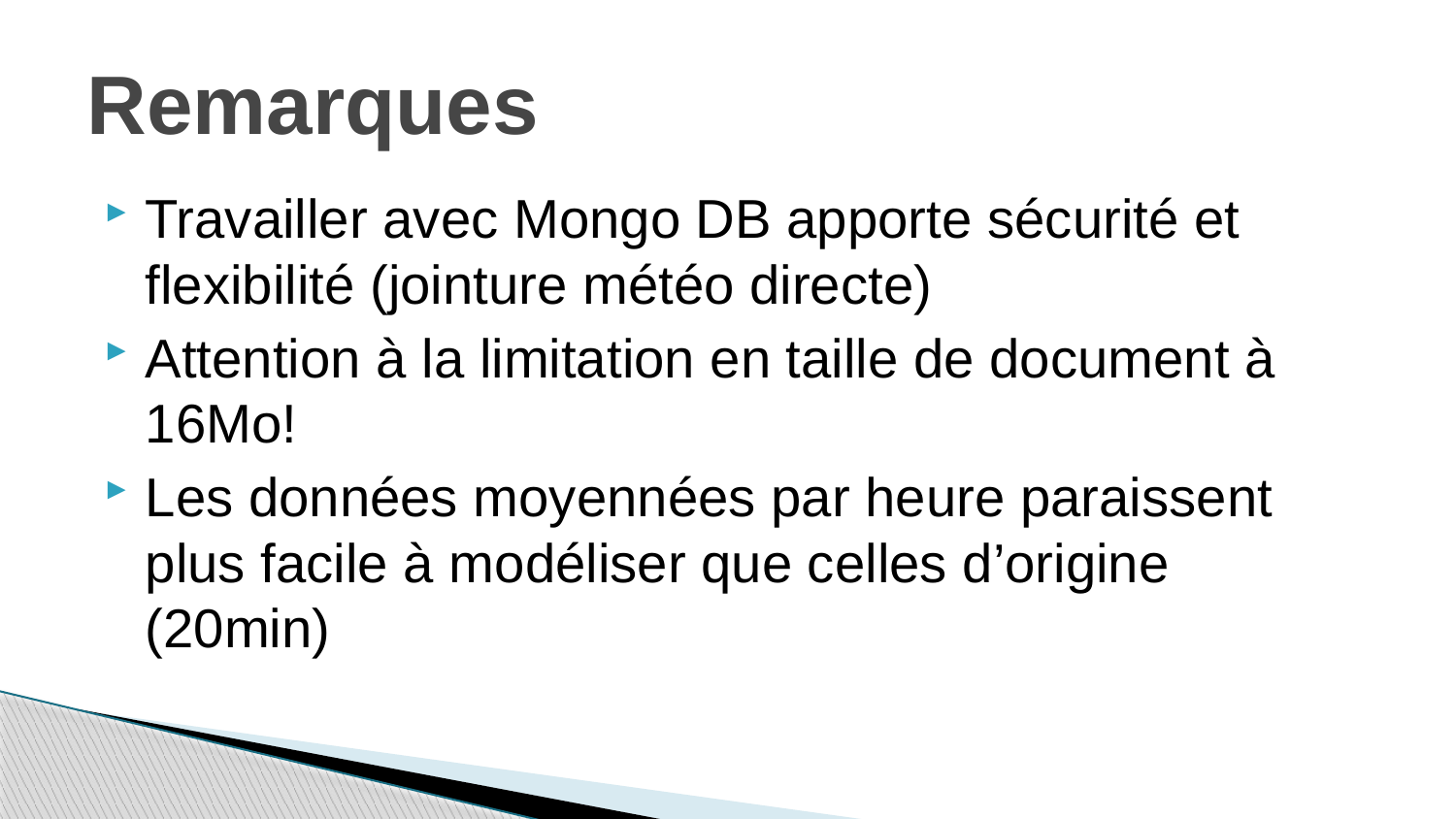

# Remarques
Travailler avec Mongo DB apporte sécurité et flexibilité (jointure météo directe)
Attention à la limitation en taille de document à 16Mo!
Les données moyennées par heure paraissent plus facile à modéliser que celles d’origine (20min)